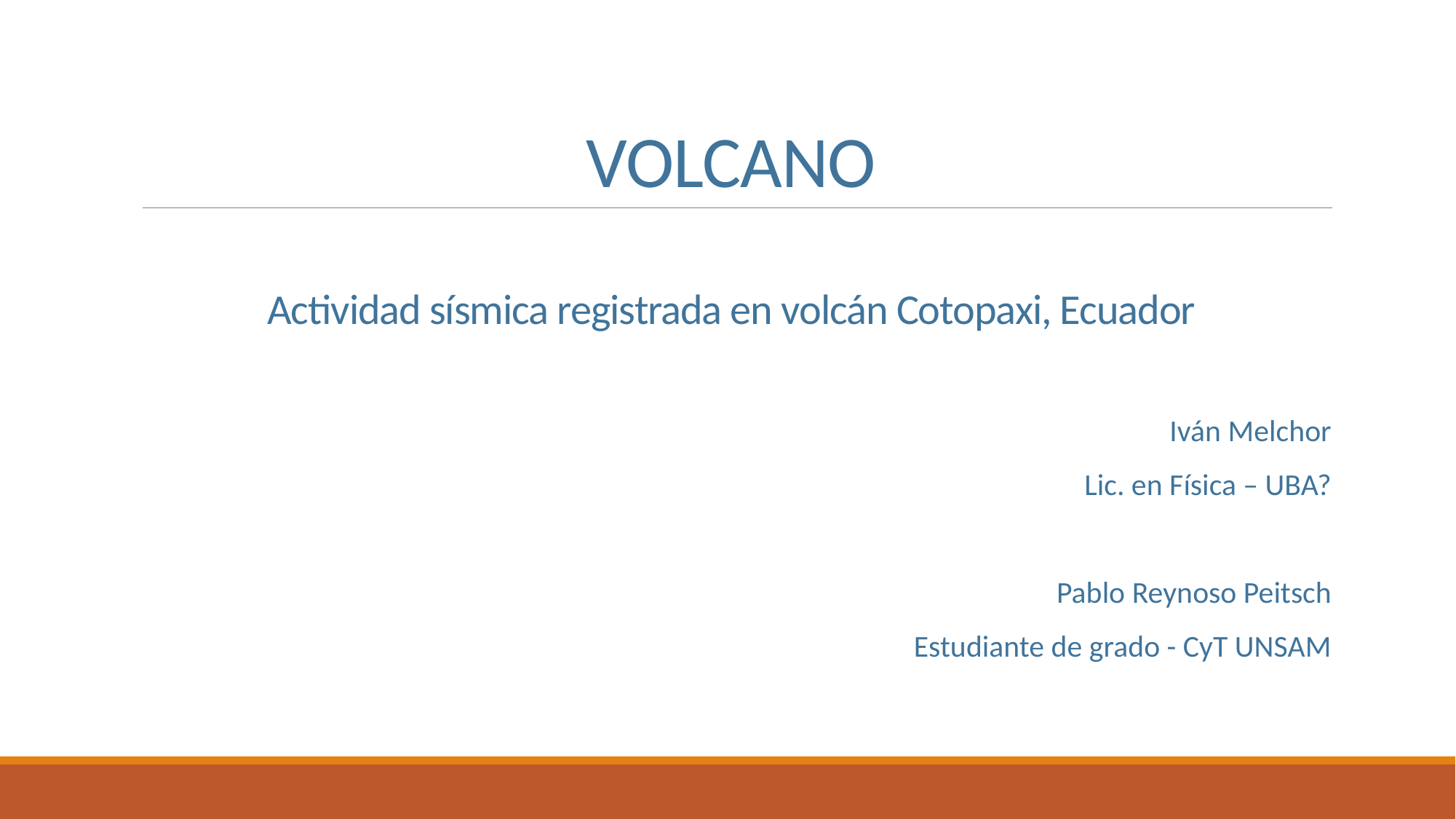

# VOLCANO
Actividad sísmica registrada en volcán Cotopaxi, Ecuador
Iván Melchor
Lic. en Física – UBA?

Pablo Reynoso Peitsch
Estudiante de grado - CyT UNSAM